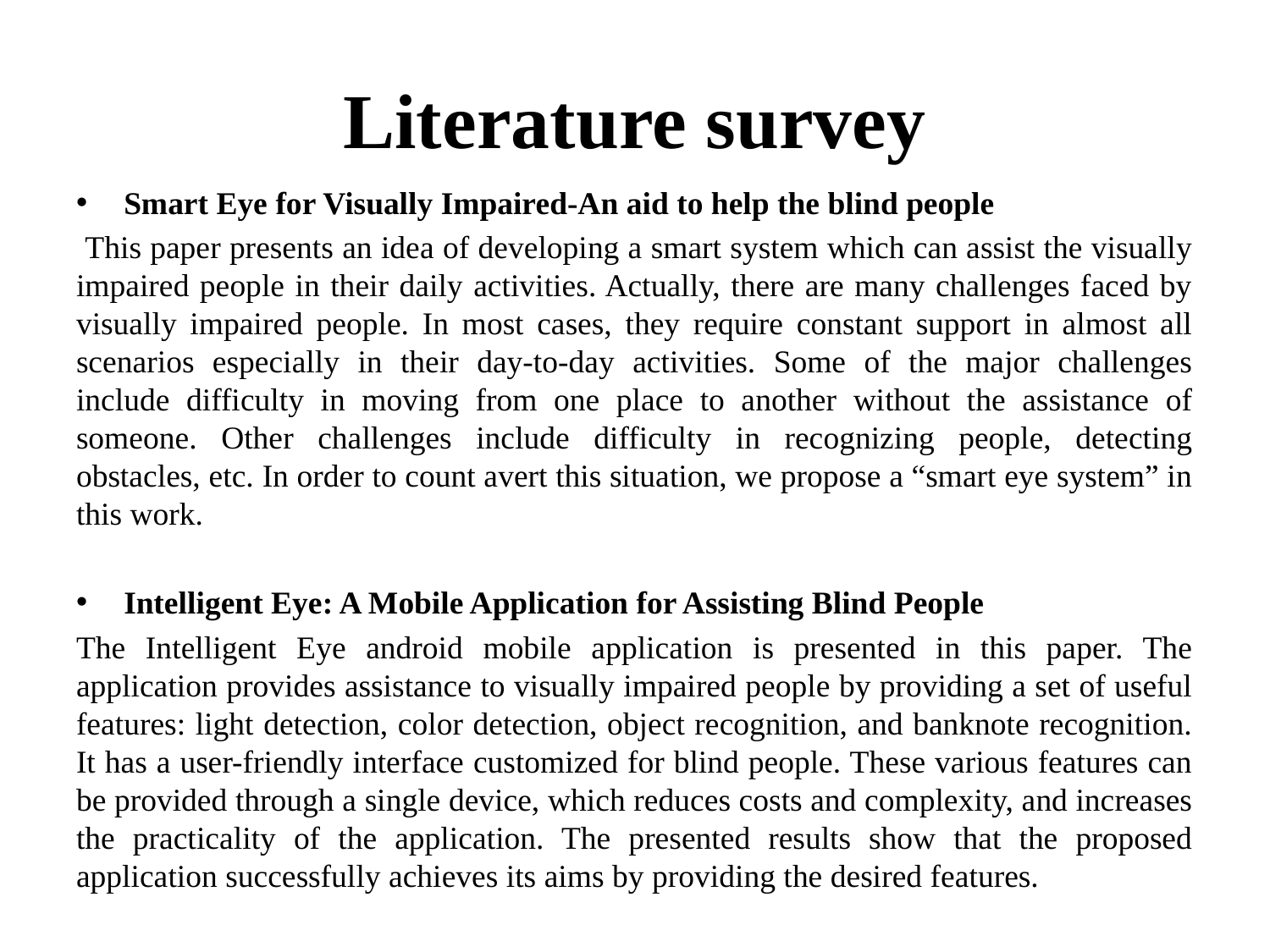

# Literature survey
Smart Eye for Visually Impaired-An aid to help the blind people
 This paper presents an idea of developing a smart system which can assist the visually impaired people in their daily activities. Actually, there are many challenges faced by visually impaired people. In most cases, they require constant support in almost all scenarios especially in their day-to-day activities. Some of the major challenges include difficulty in moving from one place to another without the assistance of someone. Other challenges include difficulty in recognizing people, detecting obstacles, etc. In order to count avert this situation, we propose a “smart eye system” in this work.

Intelligent Eye: A Mobile Application for Assisting Blind People
The Intelligent Eye android mobile application is presented in this paper. The application provides assistance to visually impaired people by providing a set of useful features: light detection, color detection, object recognition, and banknote recognition. It has a user-friendly interface customized for blind people. These various features can be provided through a single device, which reduces costs and complexity, and increases the practicality of the application. The presented results show that the proposed application successfully achieves its aims by providing the desired features.